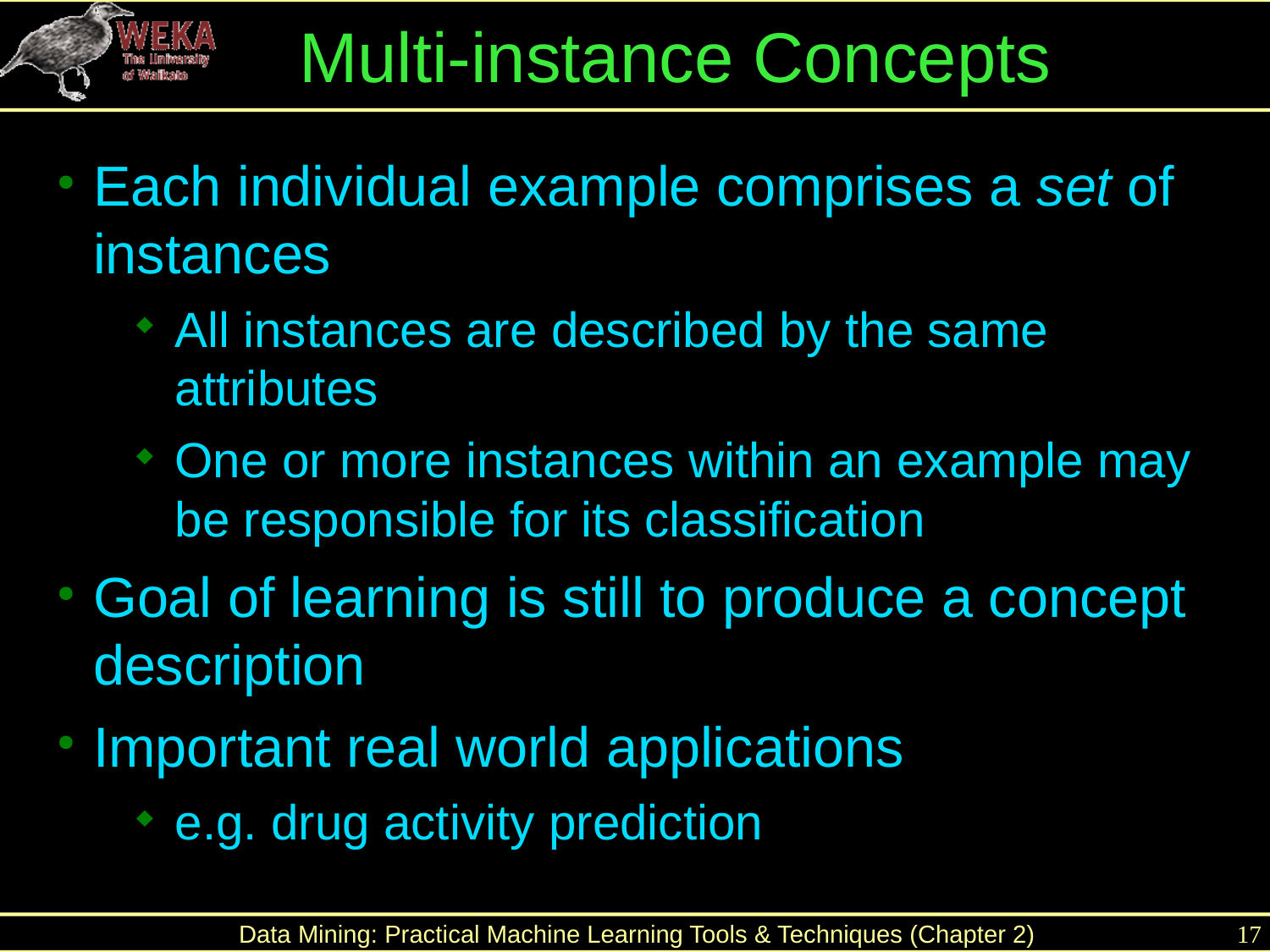

Multi-instance Concepts
Each individual example comprises a set of instances
All instances are described by the same attributes
One or more instances within an example may be responsible for its classification
Goal of learning is still to produce a concept description
Important real world applications
e.g. drug activity prediction
Data Mining: Practical Machine Learning Tools & Techniques (Chapter 2)
17